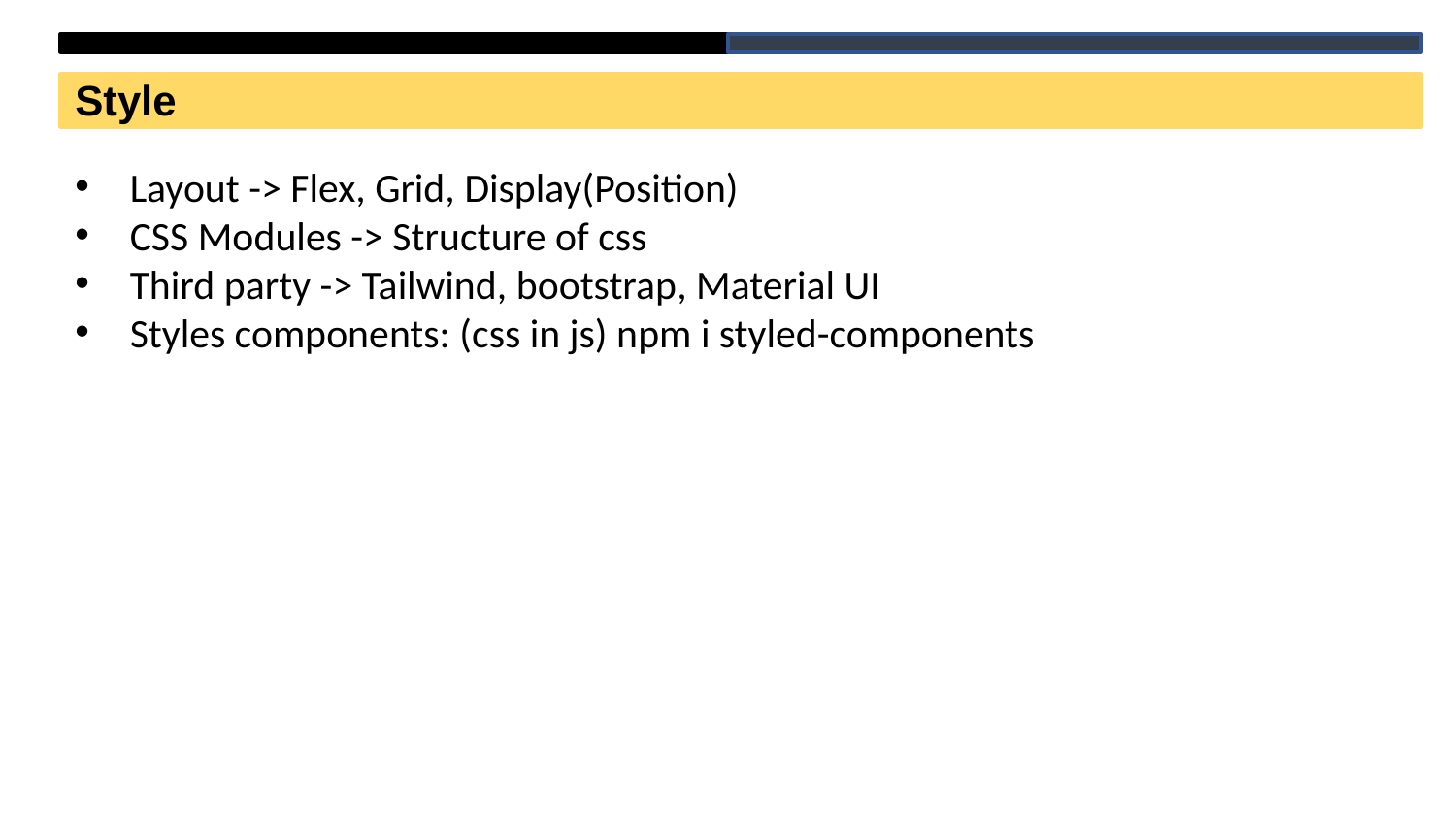

Style

Layout -> Flex, Grid, Display(Position)
CSS Modules -> Structure of css
Third party -> Tailwind, bootstrap, Material UI
Styles components: (css in js) npm i styled-components